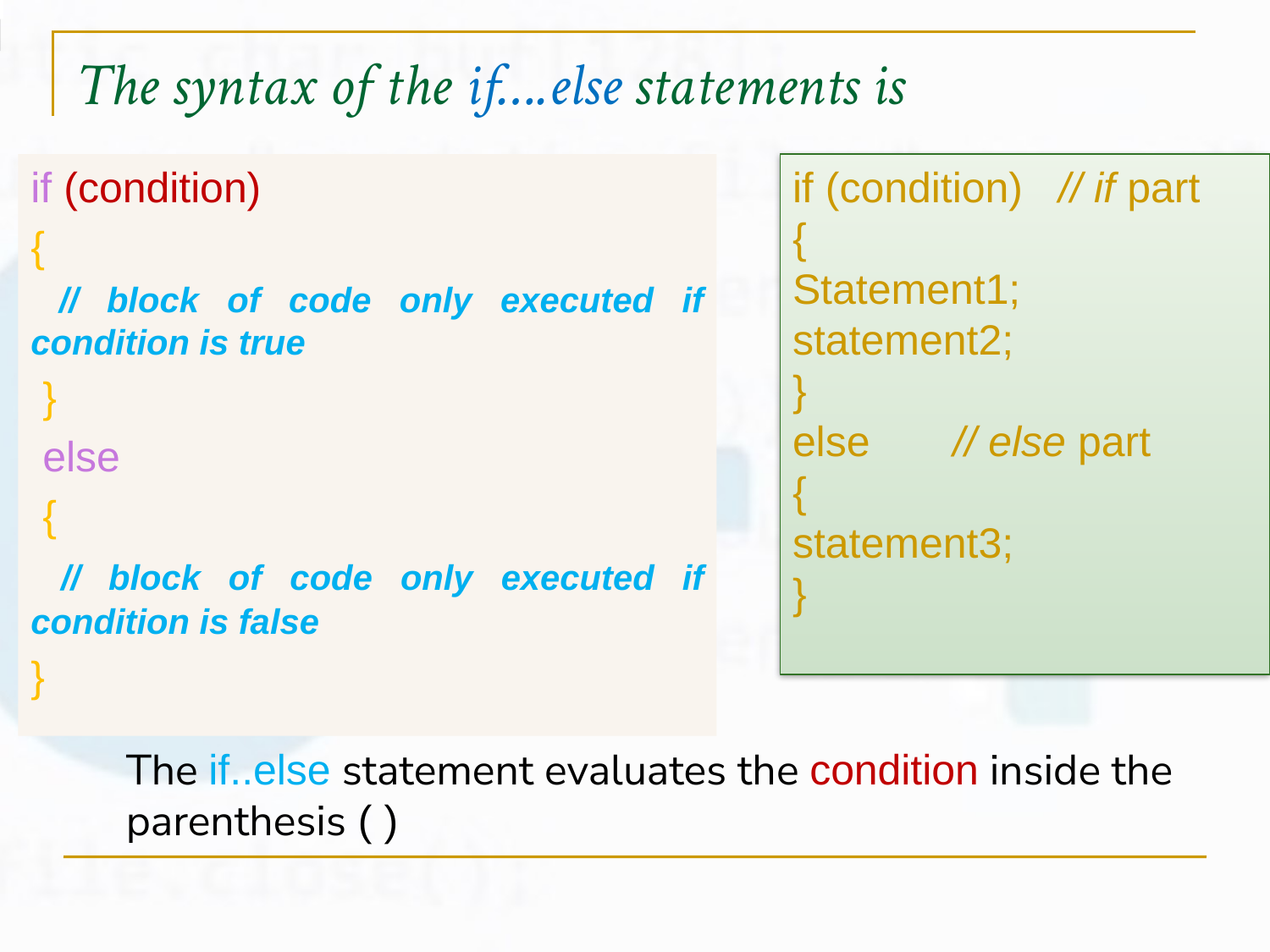

# The syntax of the if….else statements is
if (condition)
{
 // block of code only executed if condition is true
 }
 else
 {
 // block of code only executed if condition is false
}

if (condition)   // if part
{
Statement1;
statement2;
}
else       // else part
{
statement3;
}

The if..else statement evaluates the condition inside the parenthesis ( )